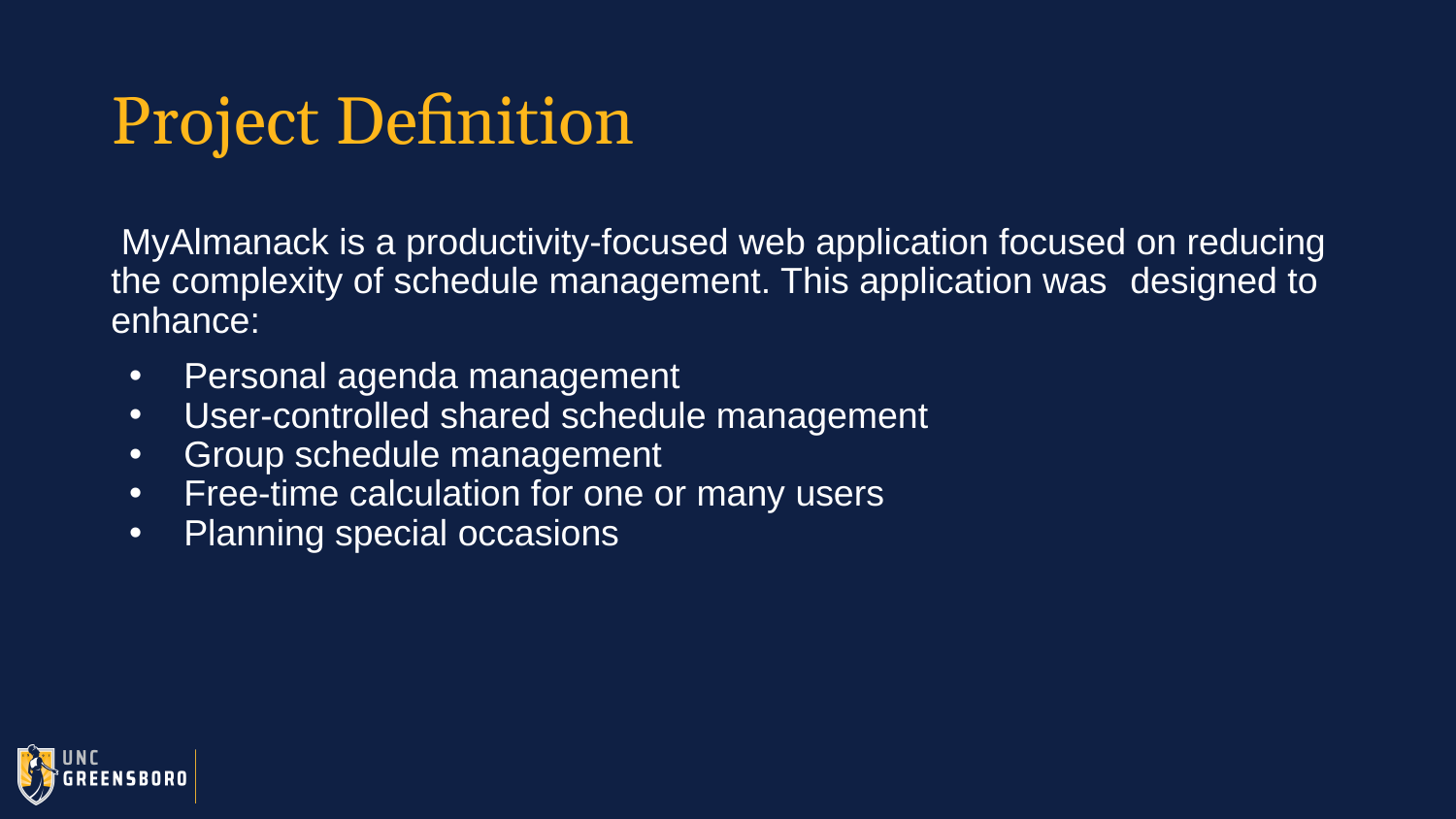

# Project Definition
 MyAlmanack is a productivity-focused web application focused on reducing the complexity of schedule management. This application was 	designed to enhance:
Personal agenda management
User-controlled shared schedule management
Group schedule management
Free-time calculation for one or many users
Planning special occasions